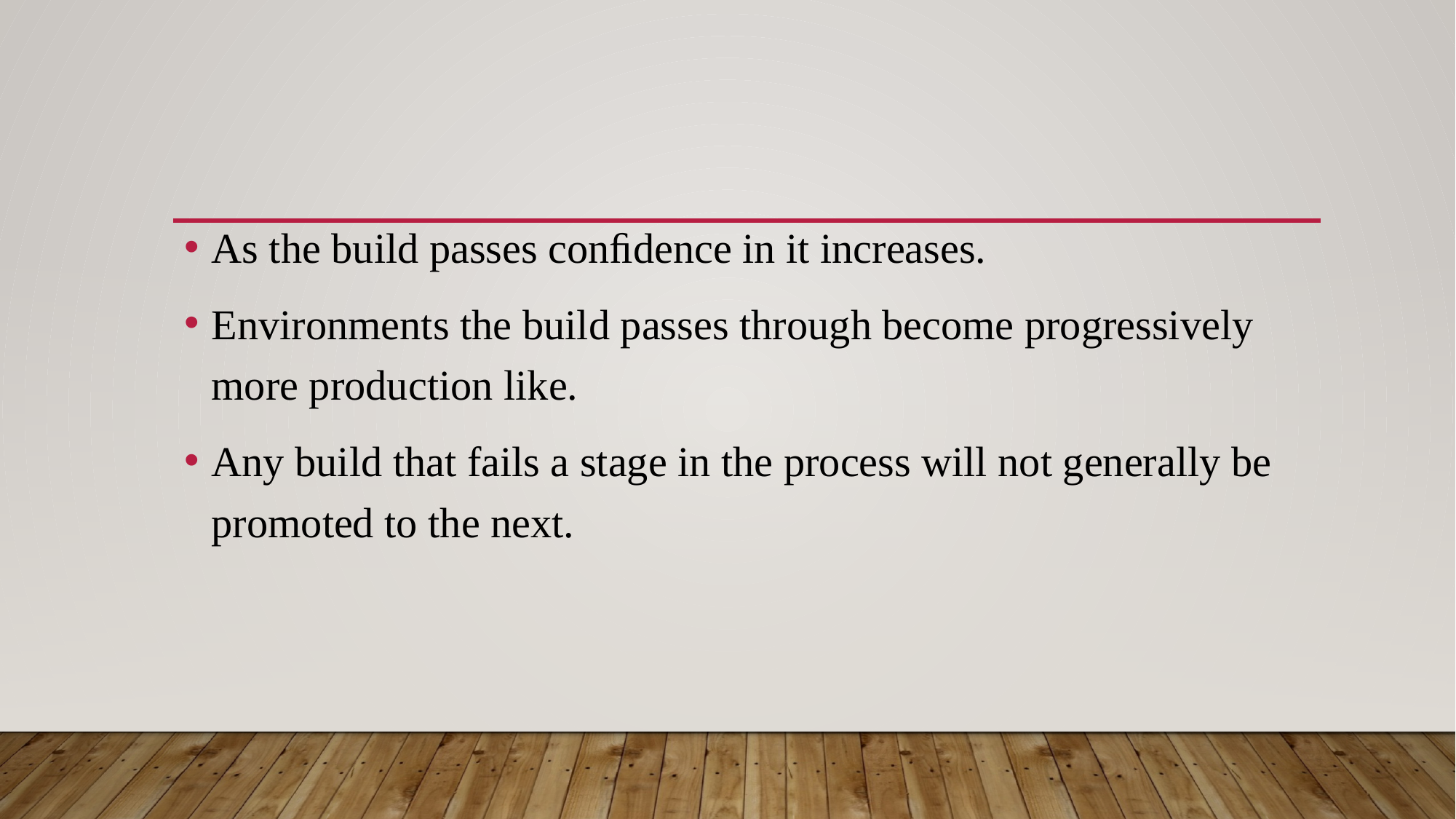

#

As the build passes conﬁdence in it increases.
Environments the build passes through become progressively more production like.
Any build that fails a stage in the process will not generally be promoted to the next.